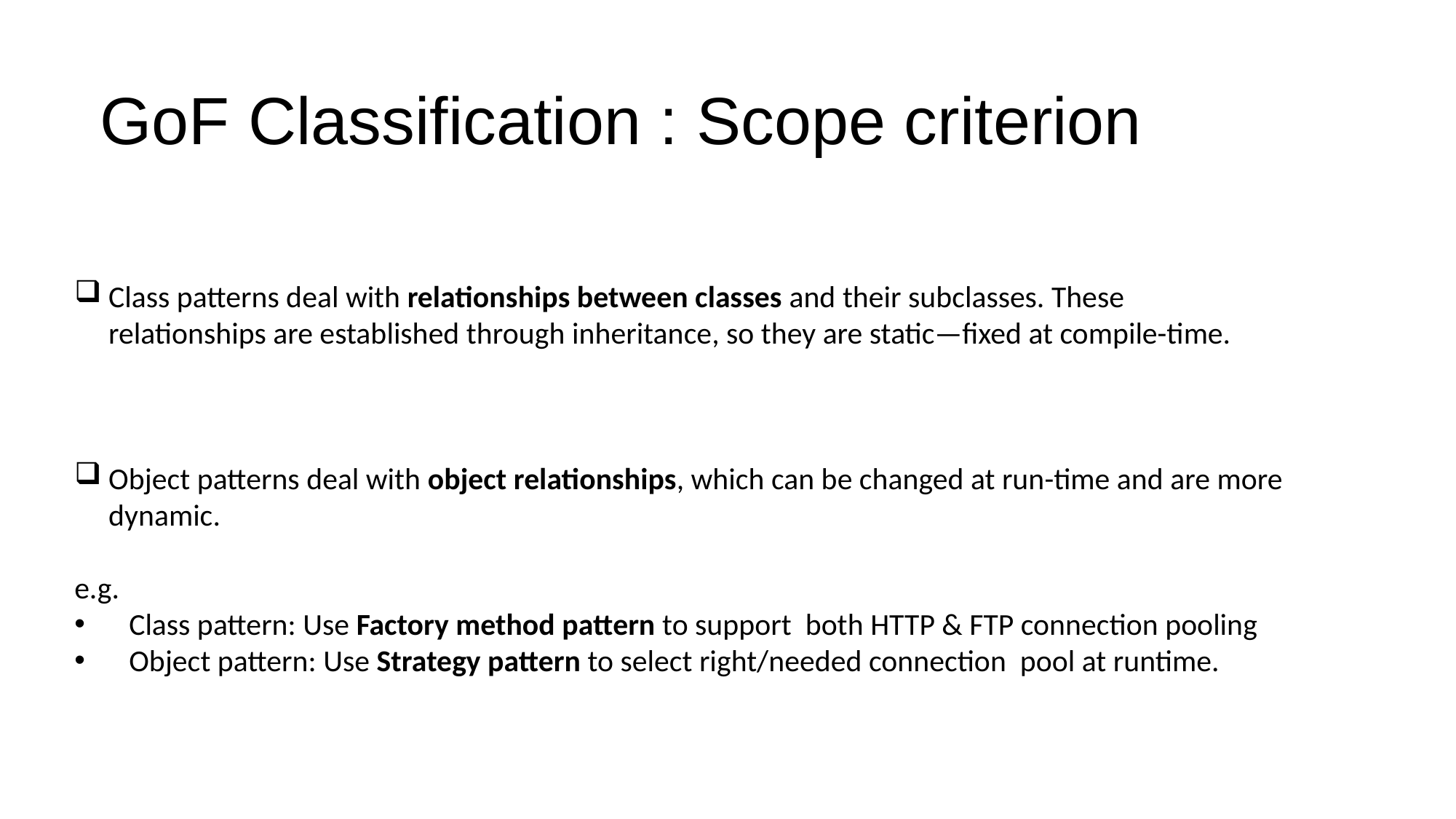

# GoF Classification : Scope criterion
Class patterns deal with relationships between classes and their subclasses. These relationships are established through inheritance, so they are static—fixed at compile-time.

Object patterns deal with object relationships, which can be changed at run-time and are more dynamic.

e.g.
Class pattern: Use Factory method pattern to support  both HTTP & FTP connection pooling
Object pattern: Use Strategy pattern to select right/needed connection  pool at runtime.